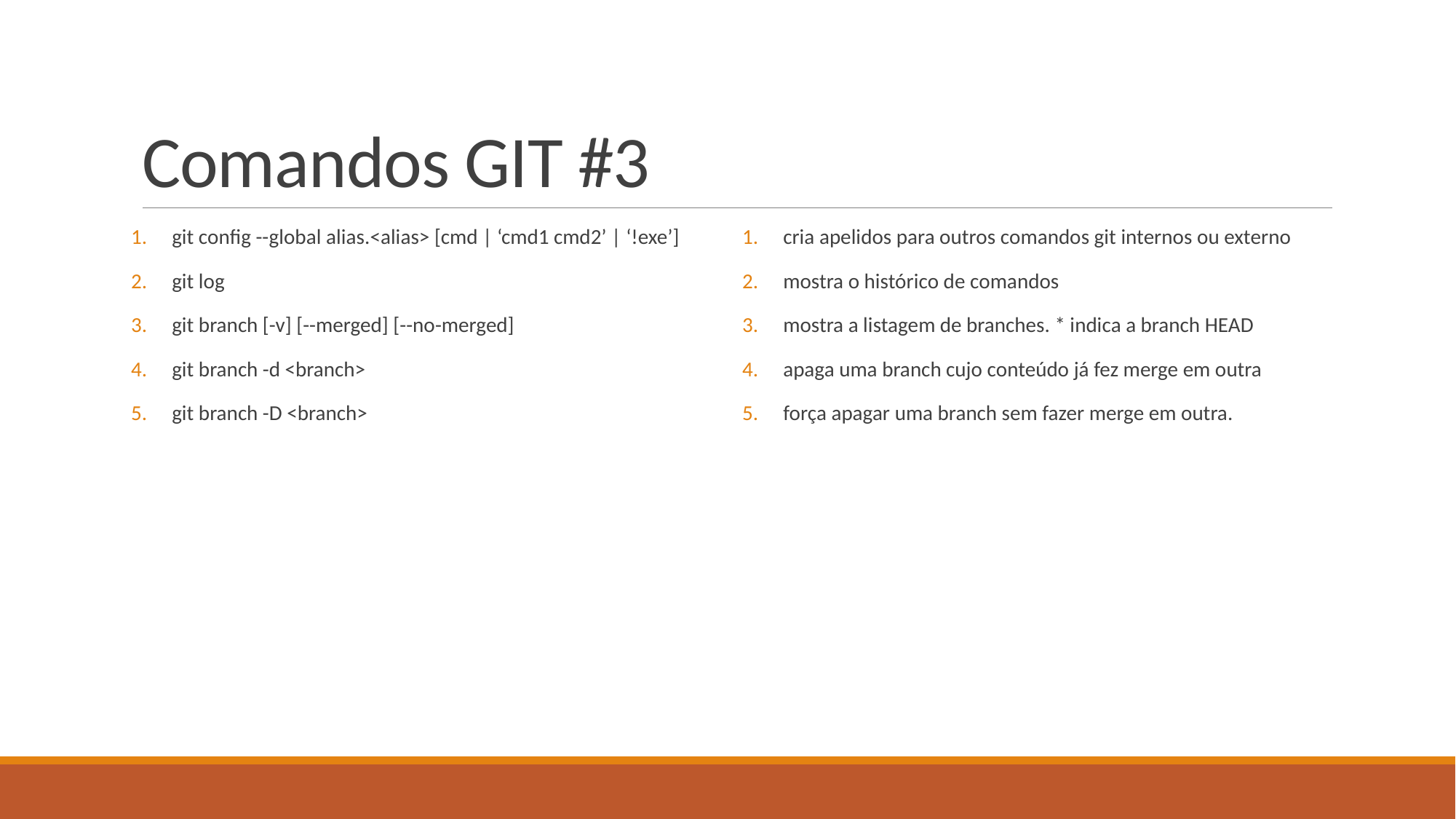

# Comandos GIT #3
git config --global alias.<alias> [cmd | ‘cmd1 cmd2’ | ‘!exe’]
git log
git branch [-v] [--merged] [--no-merged]
git branch -d <branch>
git branch -D <branch>

cria apelidos para outros comandos git internos ou externo
mostra o histórico de comandos
mostra a listagem de branches. * indica a branch HEAD
apaga uma branch cujo conteúdo já fez merge em outra
força apagar uma branch sem fazer merge em outra.